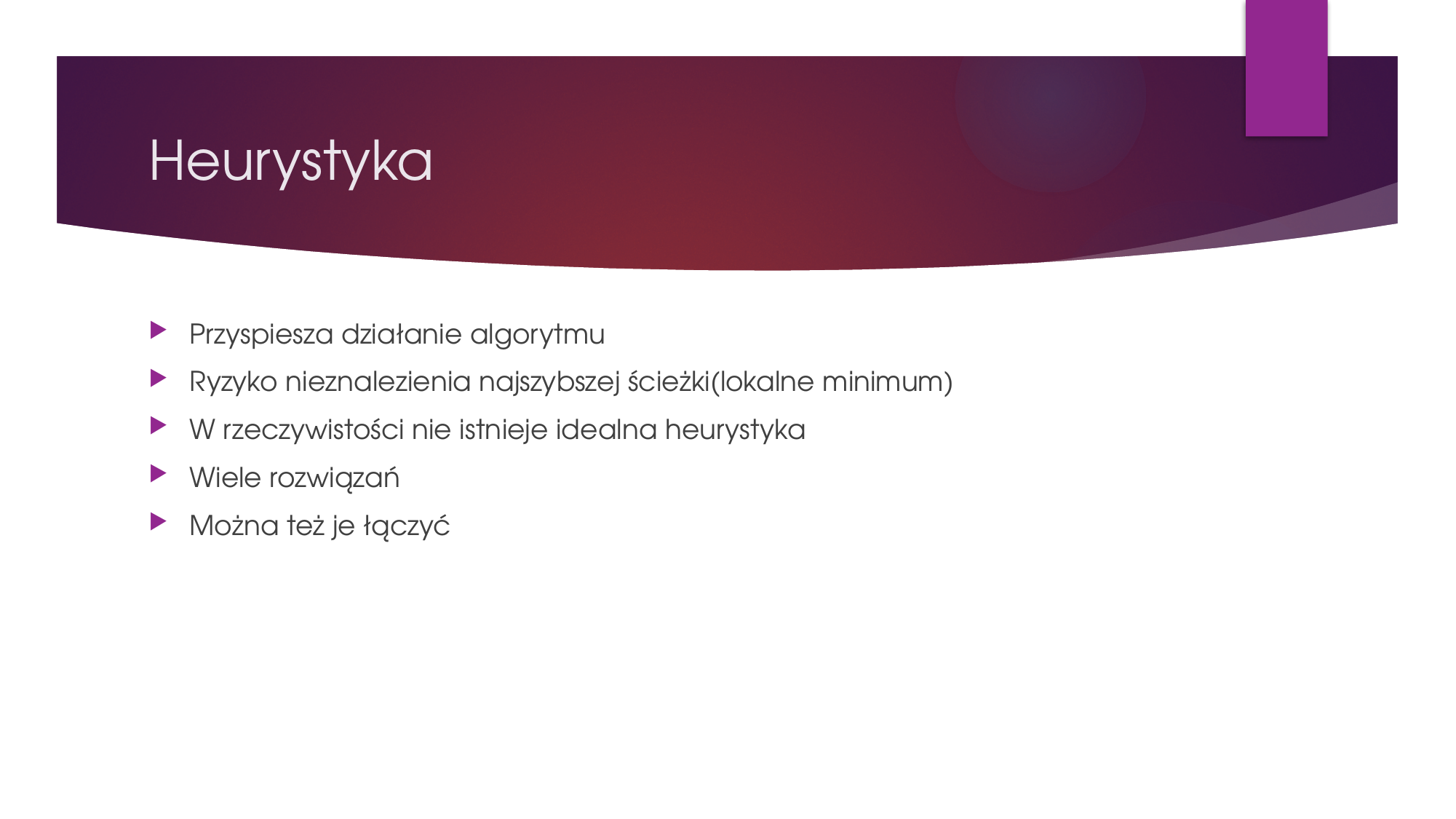

# Heurystyka
Przyspiesza działanie algorytmu
Ryzyko nieznalezienia najszybszej ścieżki(lokalne minimum)
W rzeczywistości nie istnieje idealna heurystyka
Wiele rozwiązań
Można też je łączyć